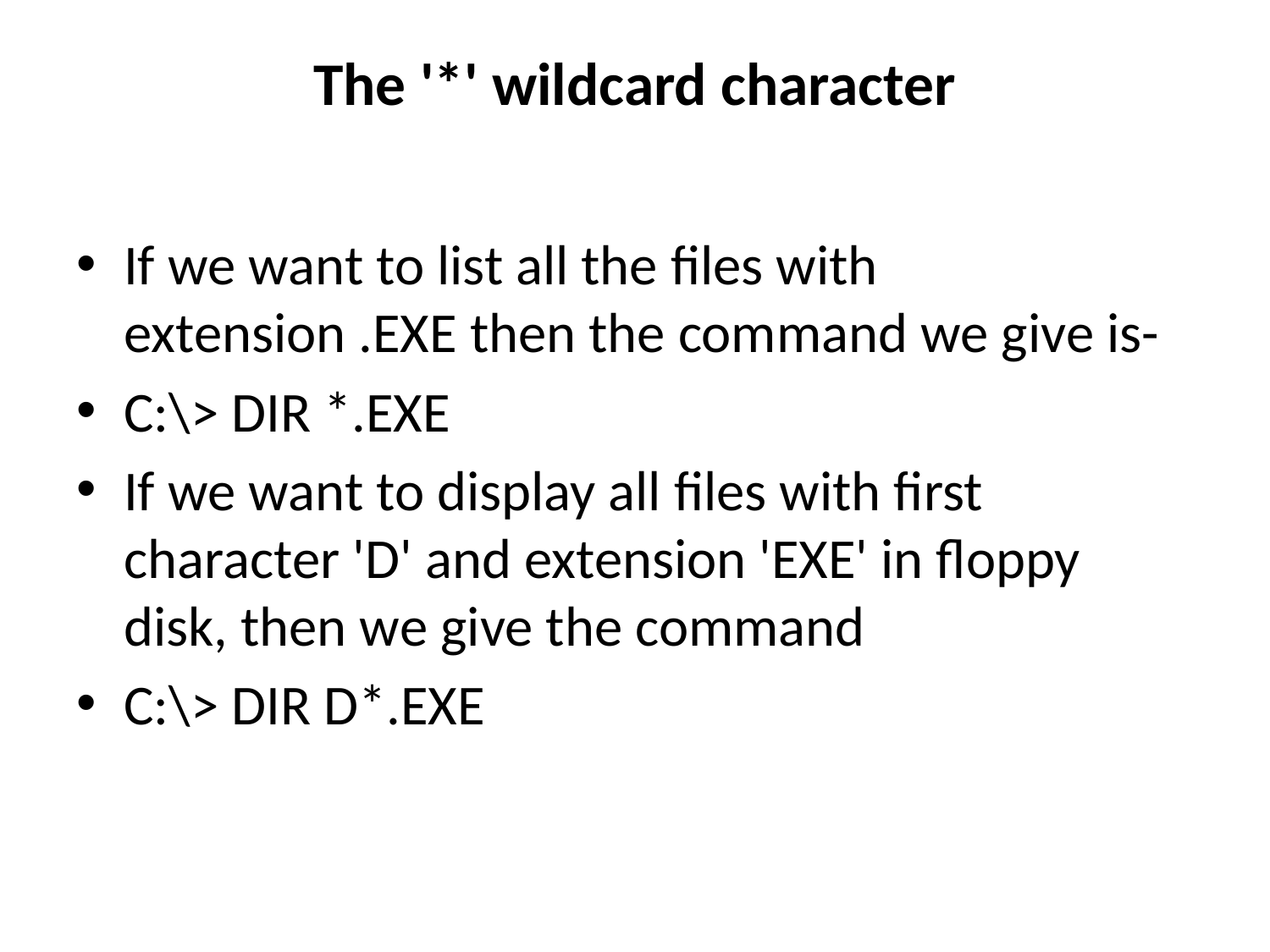

# The '*' wildcard character
If we want to list all the files with extension .EXE then the command we give is-
C:\> DIR *.EXE
If we want to display all files with first character 'D' and extension 'EXE' in floppy disk, then we give the command
C:\> DIR D*.EXE